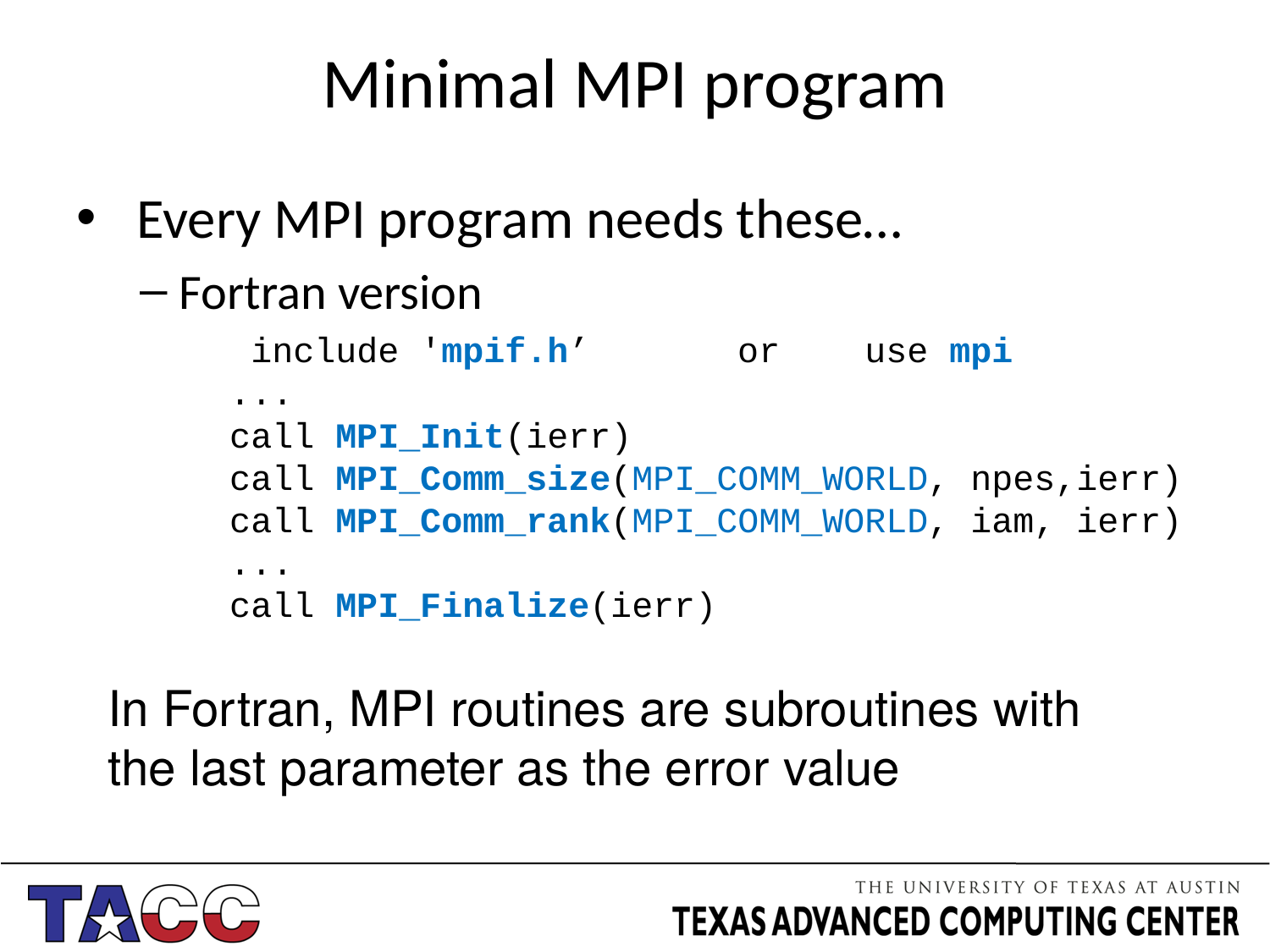

# Minimal MPI program
 Every MPI program needs these…
Fortran version
	 include 'mpif.h’		or    use mpi
	...
	call MPI_Init(ierr)
	call MPI_Comm_size(MPI_COMM_WORLD, npes,ierr)
	call MPI_Comm_rank(MPI_COMM_WORLD, iam, ierr)
    	...
	call MPI_Finalize(ierr)
In Fortran, MPI routines are subroutines with the last parameter as the error value